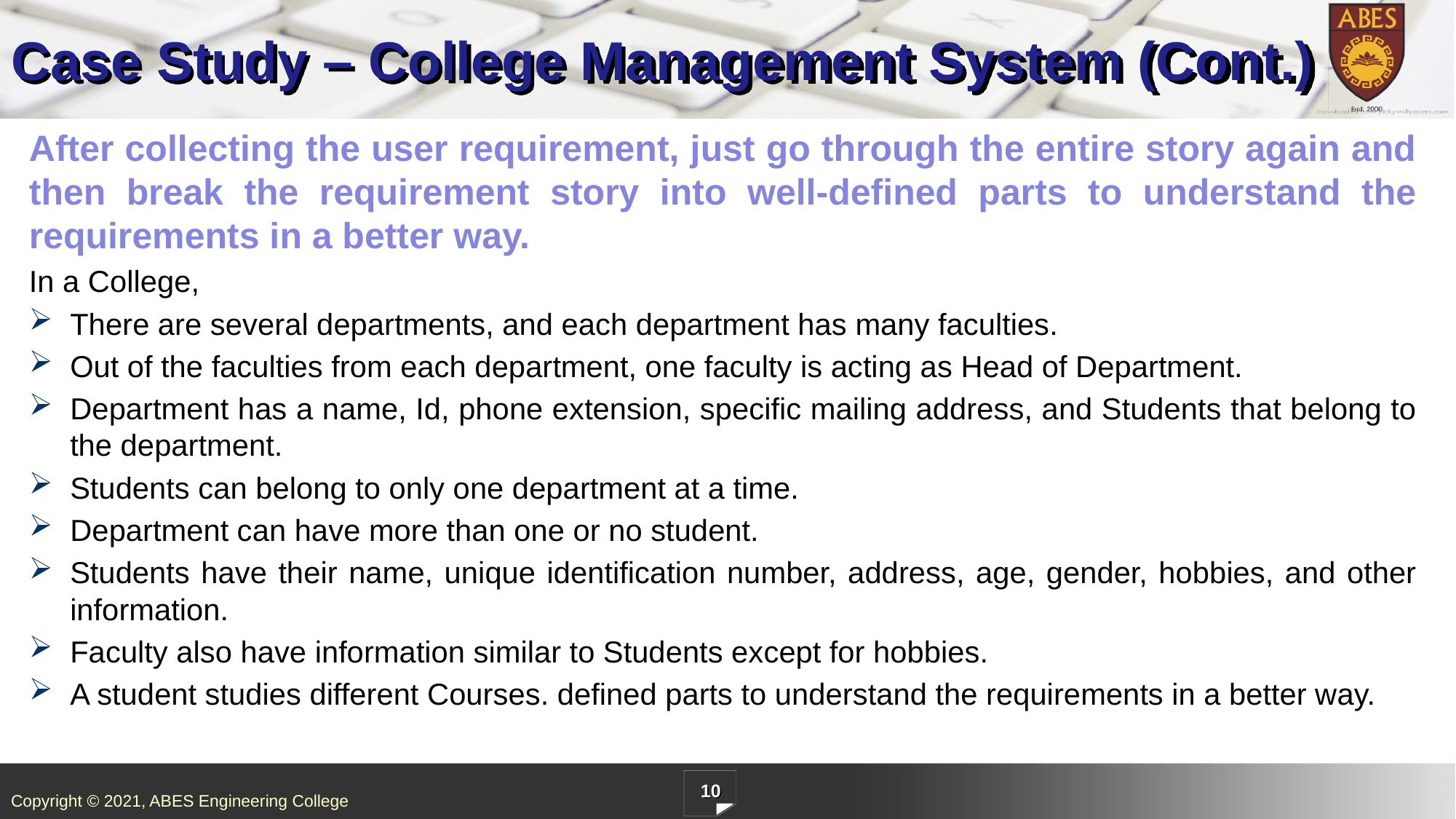

# Case Study – College Management System (Cont.)
After collecting the user requirement, just go through the entire story again and then break the requirement story into well-defined parts to understand the requirements in a better way.
In a College,
There are several departments, and each department has many faculties.
Out of the faculties from each department, one faculty is acting as Head of Department.
Department has a name, Id, phone extension, specific mailing address, and Students that belong to the department.
Students can belong to only one department at a time.
Department can have more than one or no student.
Students have their name, unique identification number, address, age, gender, hobbies, and other information.
Faculty also have information similar to Students except for hobbies.
A student studies different Courses. defined parts to understand the requirements in a better way.
10